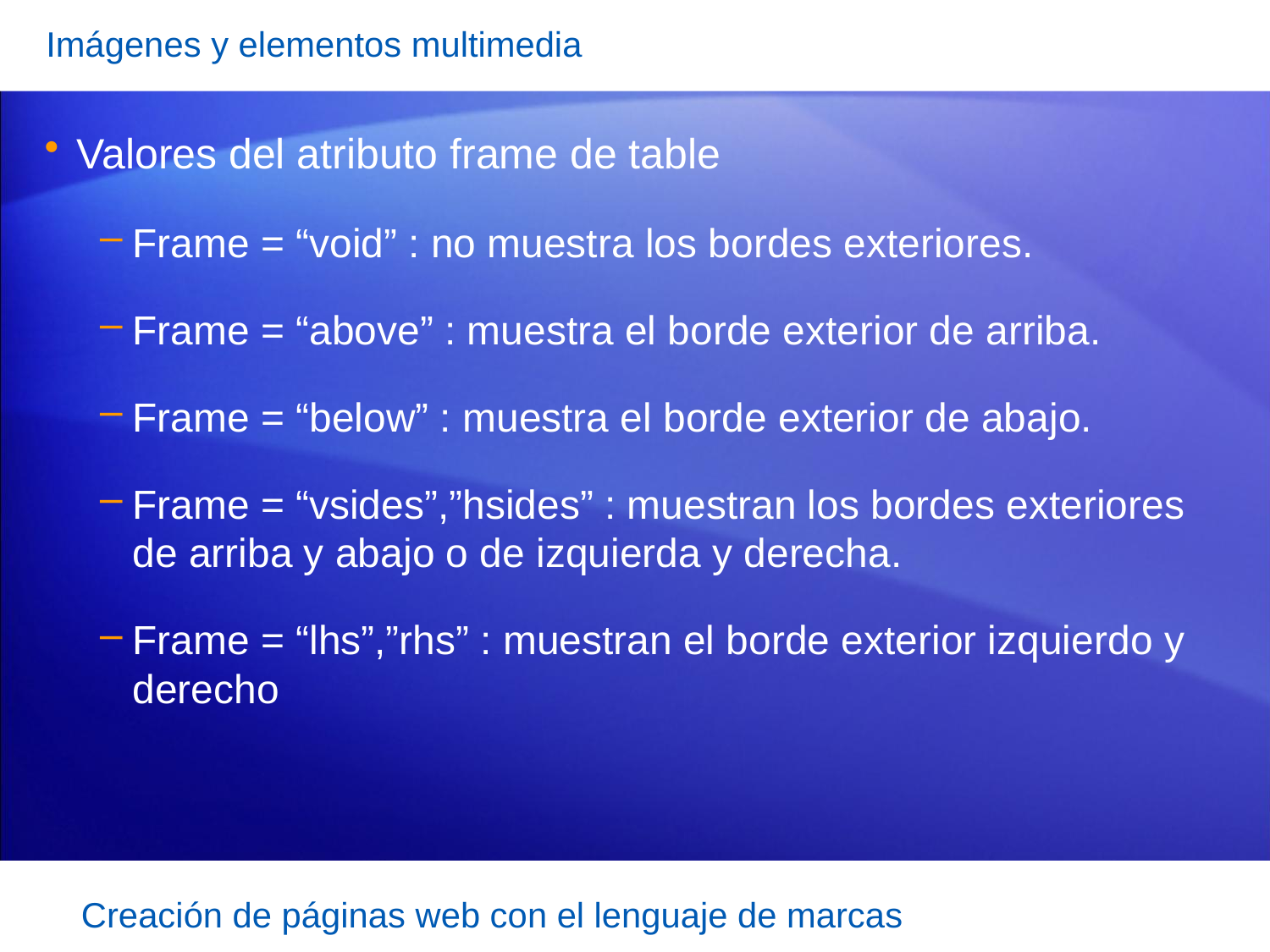

Imágenes y elementos multimedia

Valores del atributo frame de table
Frame = “void” : no muestra los bordes exteriores.
Frame = “above” : muestra el borde exterior de arriba.
Frame = “below” : muestra el borde exterior de abajo.
Frame = “vsides”,”hsides” : muestran los bordes exteriores de arriba y abajo o de izquierda y derecha.
Frame = “lhs”,”rhs” : muestran el borde exterior izquierdo y derecho

Creación de páginas web con el lenguaje de marcas